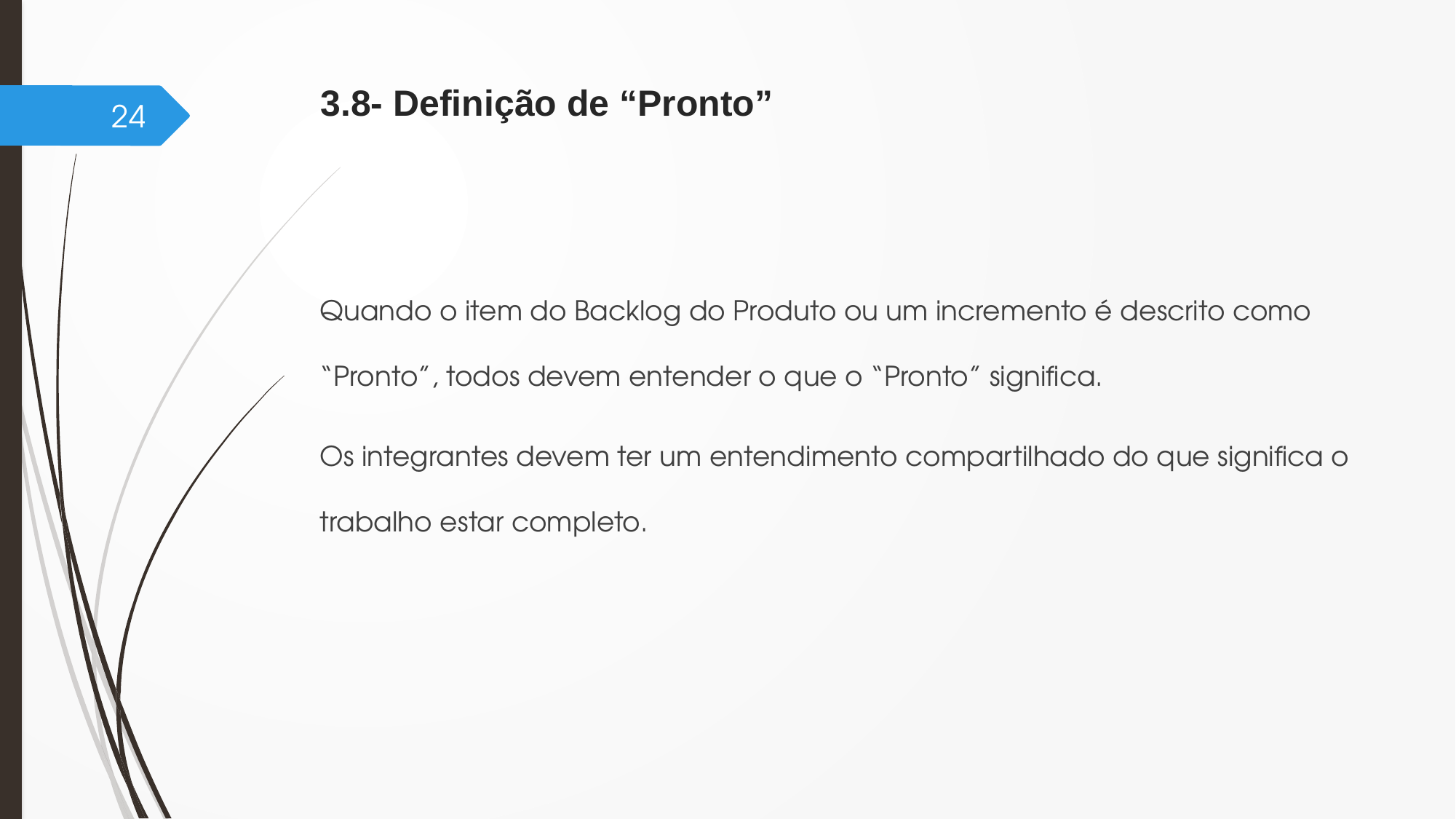

# 3.8- Definição de “Pronto”
24
Quando o item do Backlog do Produto ou um incremento é descrito como “Pronto”, todos devem entender o que o “Pronto” significa.
Os integrantes devem ter um entendimento compartilhado do que significa o trabalho estar completo.